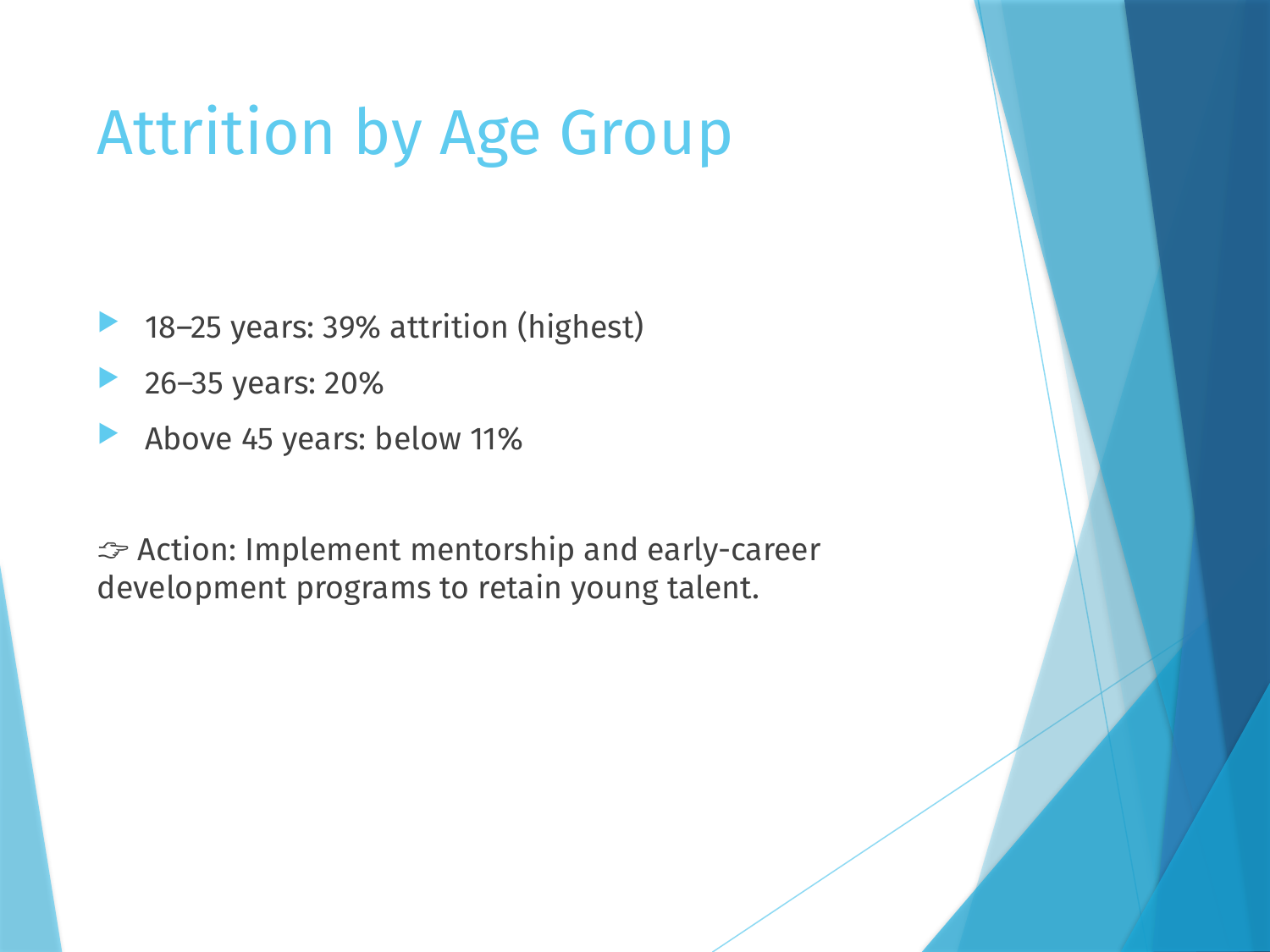

# Attrition by Age Group
18–25 years: 39% attrition (highest)
26–35 years: 20%
Above 45 years: below 11%

👉 Action: Implement mentorship and early-career development programs to retain young talent.